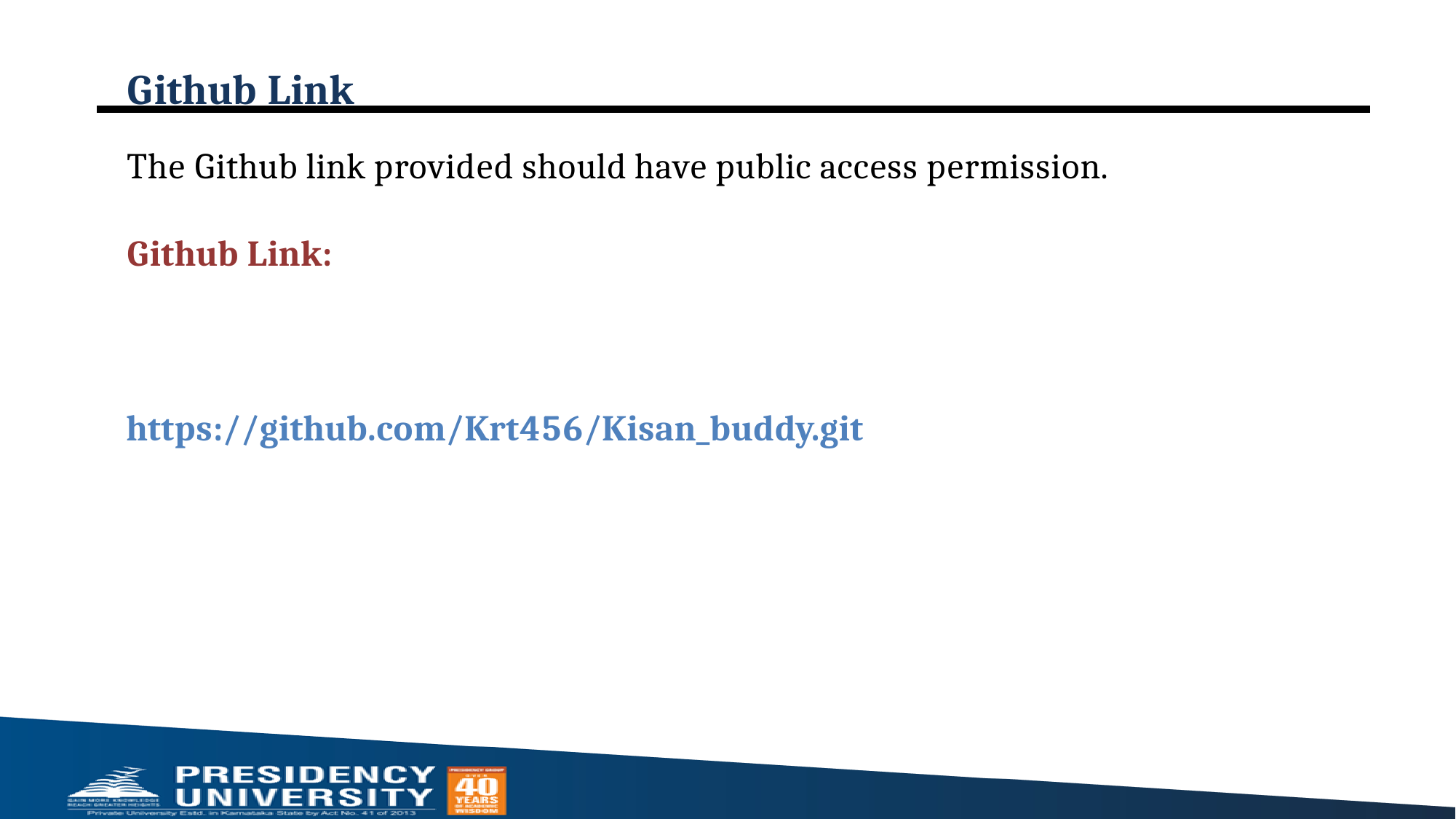

# Github Link

The Github link provided should have public access permission.

Github Link:

https://github.com/Krt456/Kisan_buddy.git